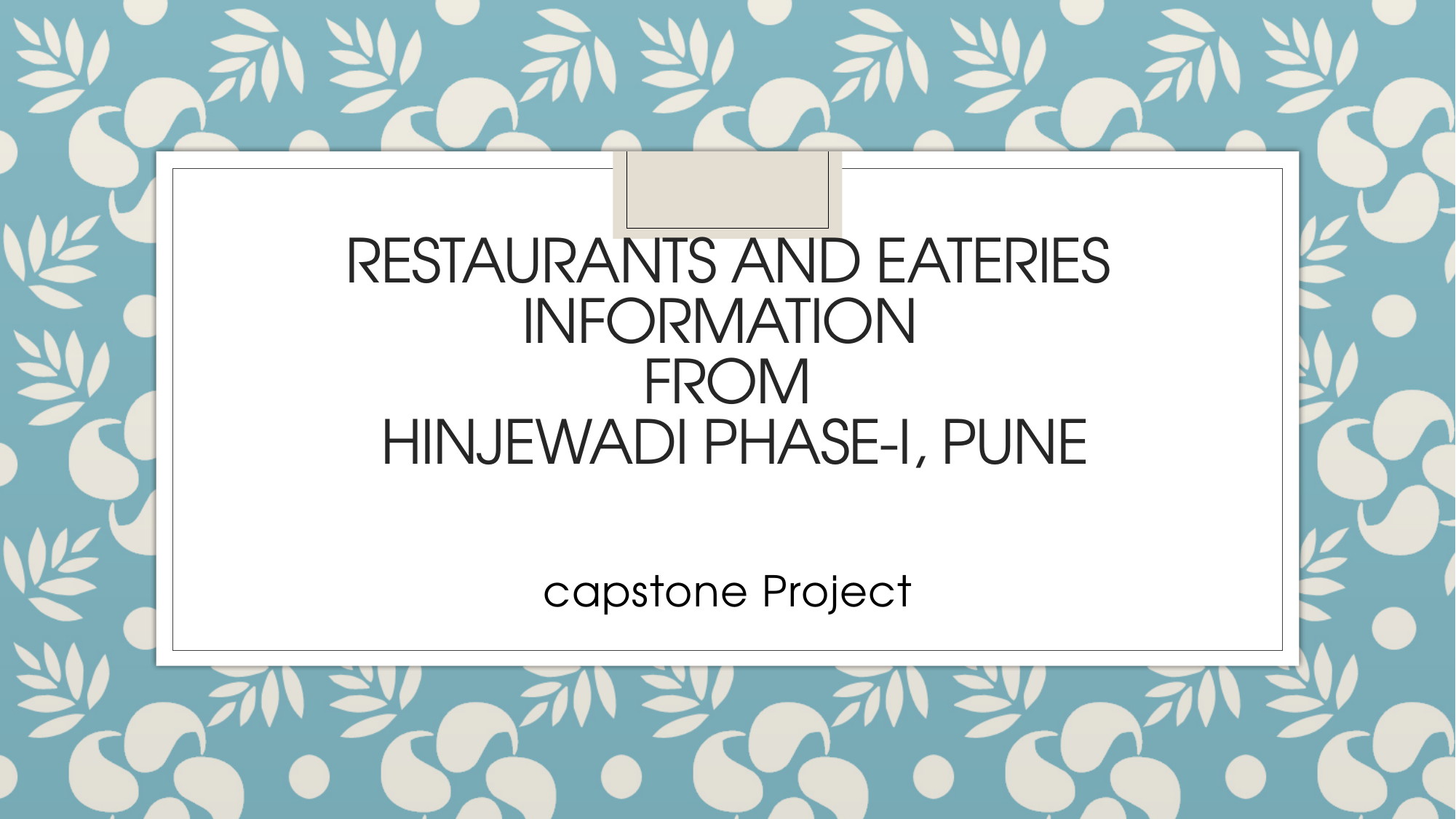

# Restaurants and Eateries information from Hinjewadi Phase-I, Pune
capstone Project